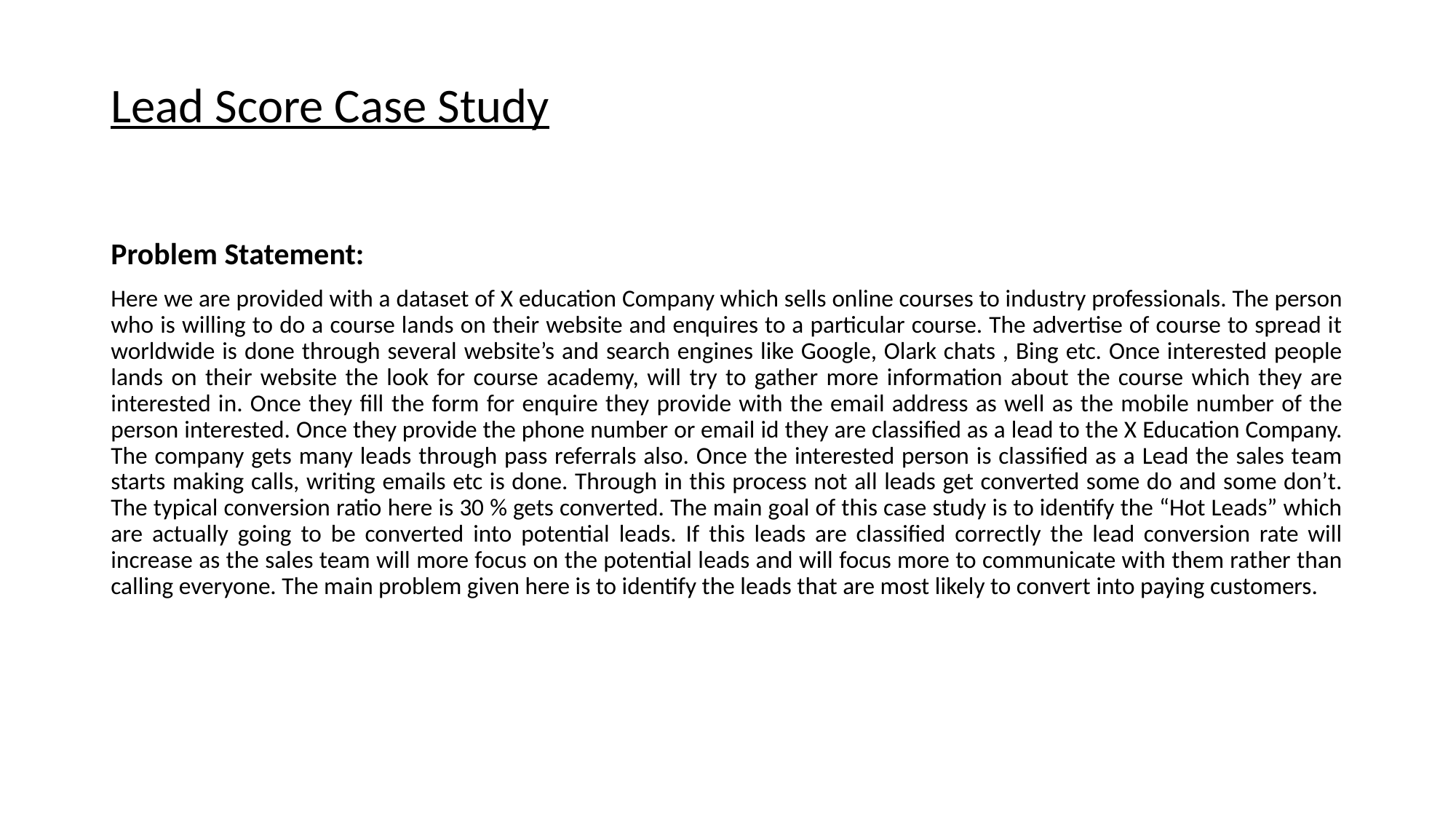

# Lead Score Case Study
Problem Statement:
Here we are provided with a dataset of X education Company which sells online courses to industry professionals. The person who is willing to do a course lands on their website and enquires to a particular course. The advertise of course to spread it worldwide is done through several website’s and search engines like Google, Olark chats , Bing etc. Once interested people lands on their website the look for course academy, will try to gather more information about the course which they are interested in. Once they fill the form for enquire they provide with the email address as well as the mobile number of the person interested. Once they provide the phone number or email id they are classified as a lead to the X Education Company. The company gets many leads through pass referrals also. Once the interested person is classified as a Lead the sales team starts making calls, writing emails etc is done. Through in this process not all leads get converted some do and some don’t. The typical conversion ratio here is 30 % gets converted. The main goal of this case study is to identify the “Hot Leads” which are actually going to be converted into potential leads. If this leads are classified correctly the lead conversion rate will increase as the sales team will more focus on the potential leads and will focus more to communicate with them rather than calling everyone. The main problem given here is to identify the leads that are most likely to convert into paying customers.